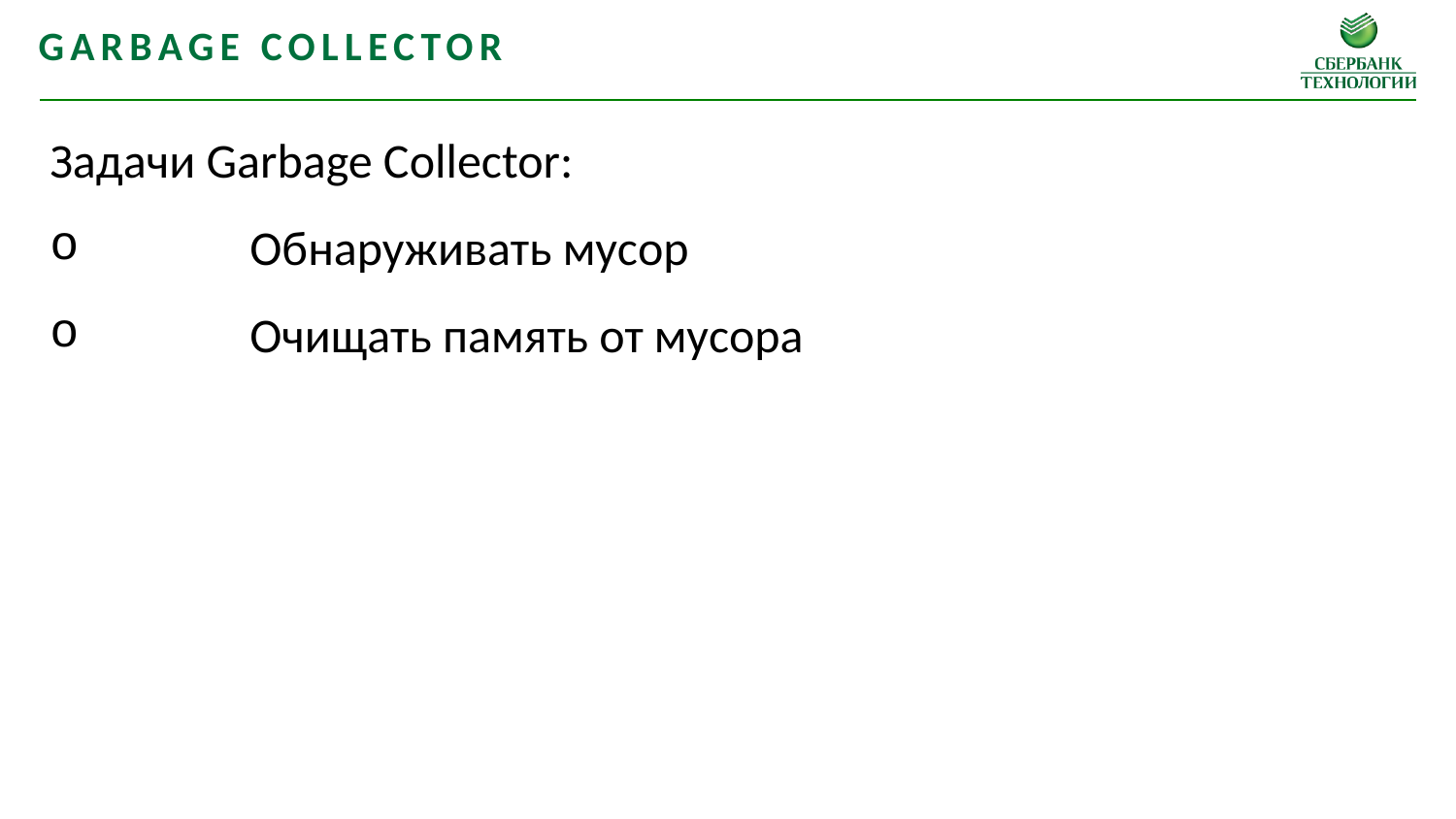

Garbage Collector
Задачи Garbage Collector:
	Обнаруживать мусор
	Очищать память от мусора